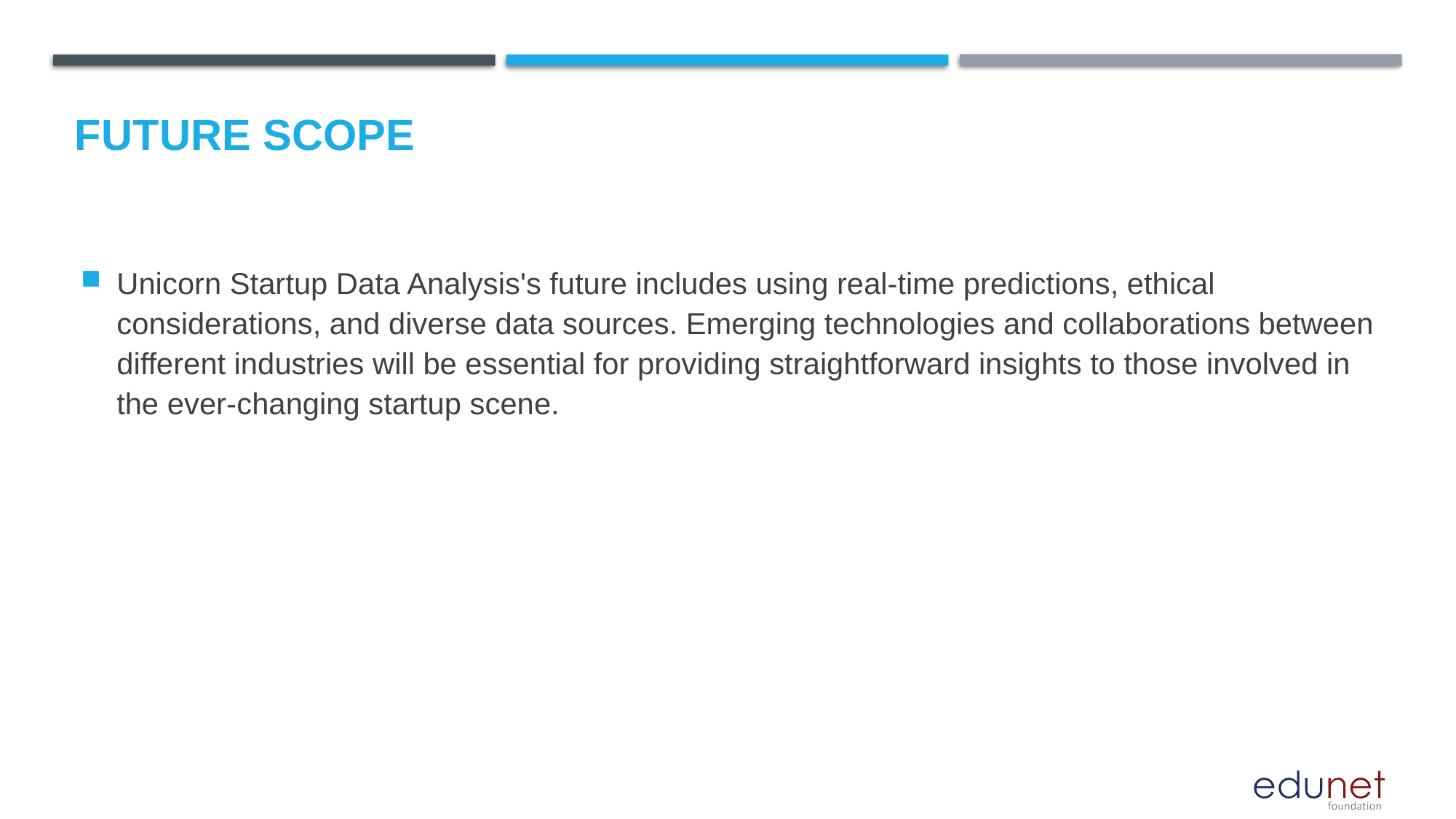

Unicorn Startup Data Analysis's future includes using real-time predictions, ethical considerations, and diverse data sources. Emerging technologies and collaborations between different industries will be essential for providing straightforward insights to those involved in the ever-changing startup scene.

Future scope